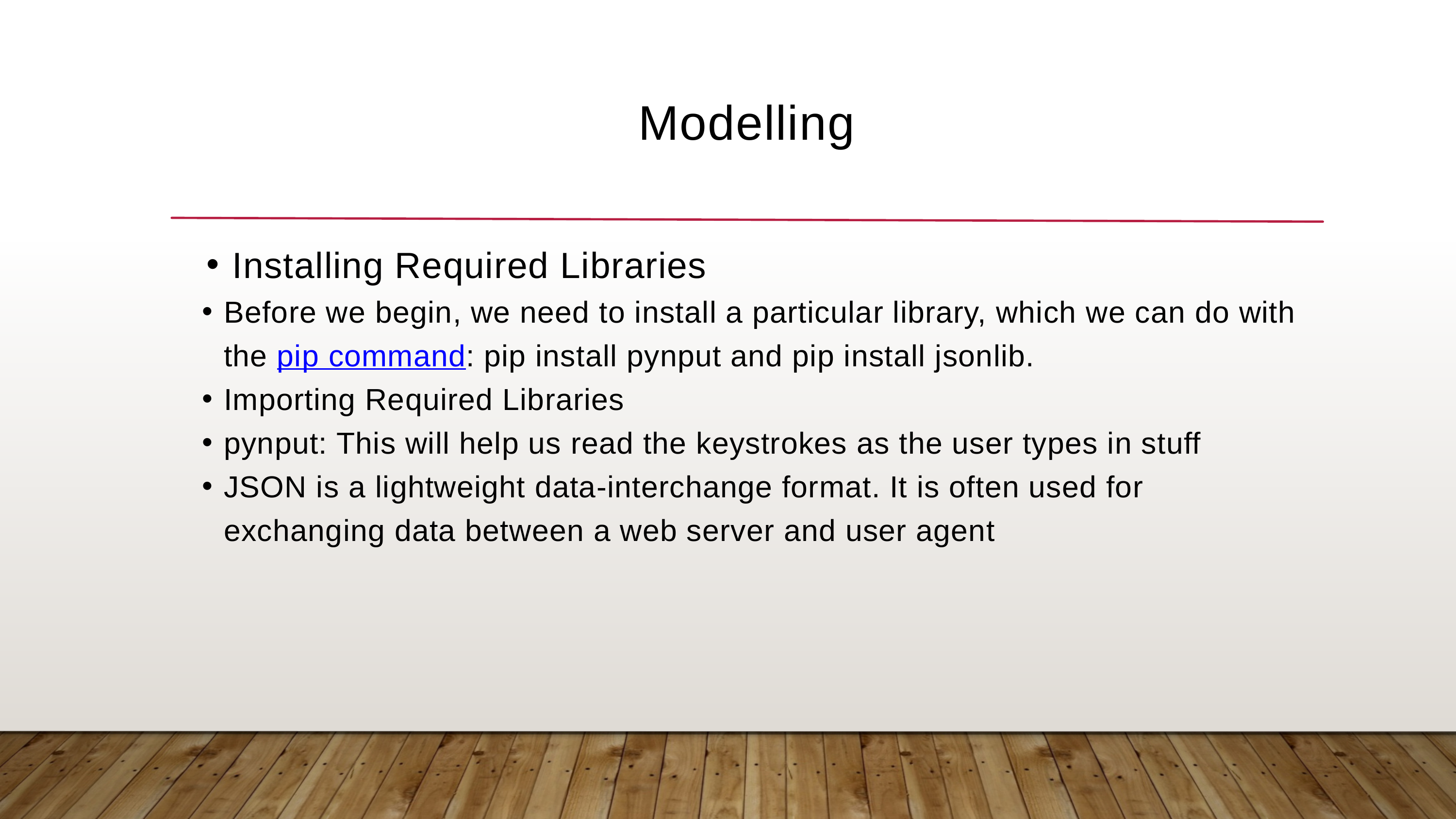

Modelling

Installing Required Libraries
Before we begin, we need to install a particular library, which we can do with the pip command: pip install pynput and pip install jsonlib.
Importing Required Libraries
pynput: This will help us read the keystrokes as the user types in stuff
JSON is a lightweight data-interchange format. It is often used for exchanging data between a web server and user agent